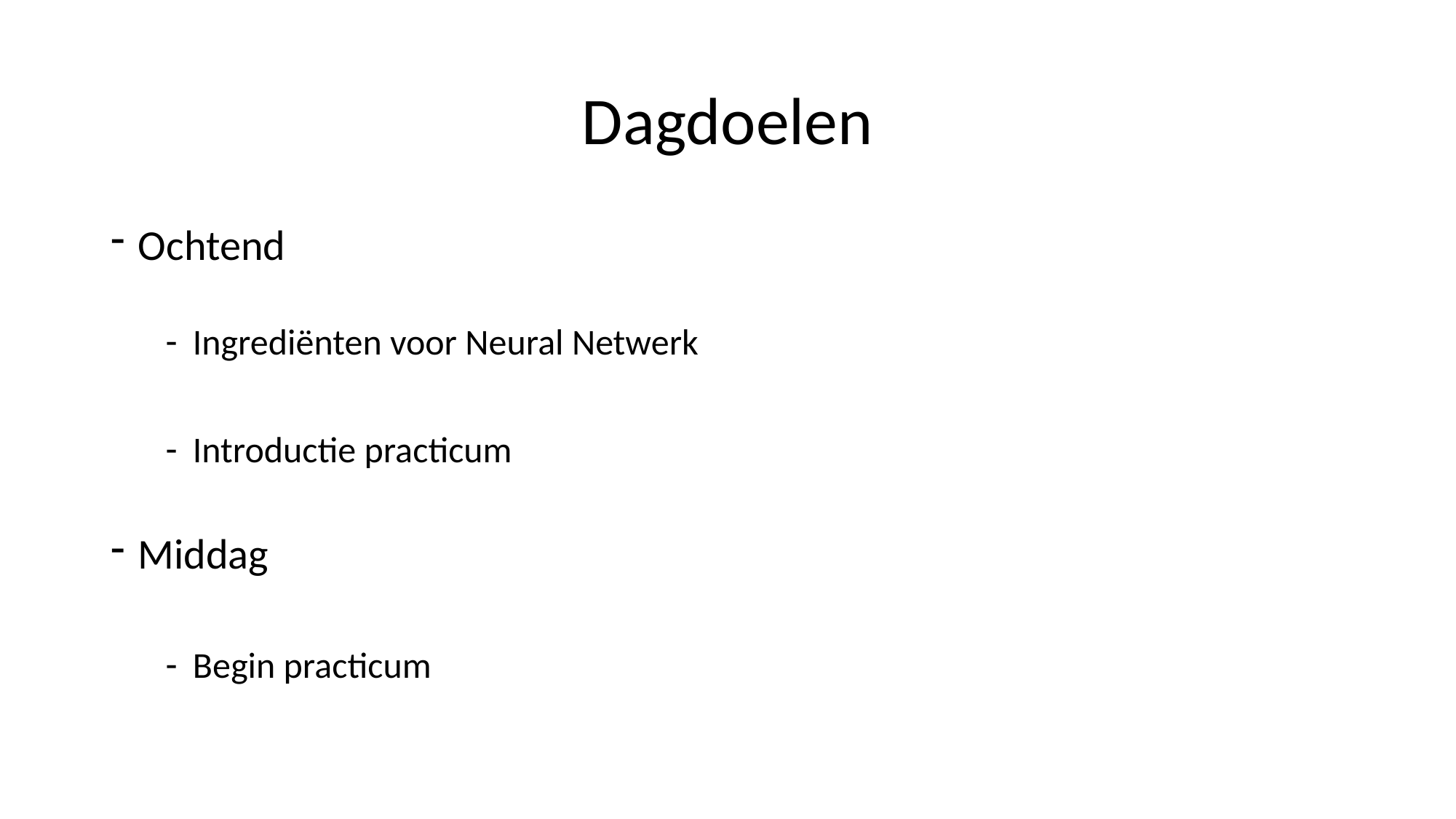

# Dagdoelen
Ochtend

Ingrediënten voor Neural Netwerk

Introductie practicum

Middag

Begin practicum